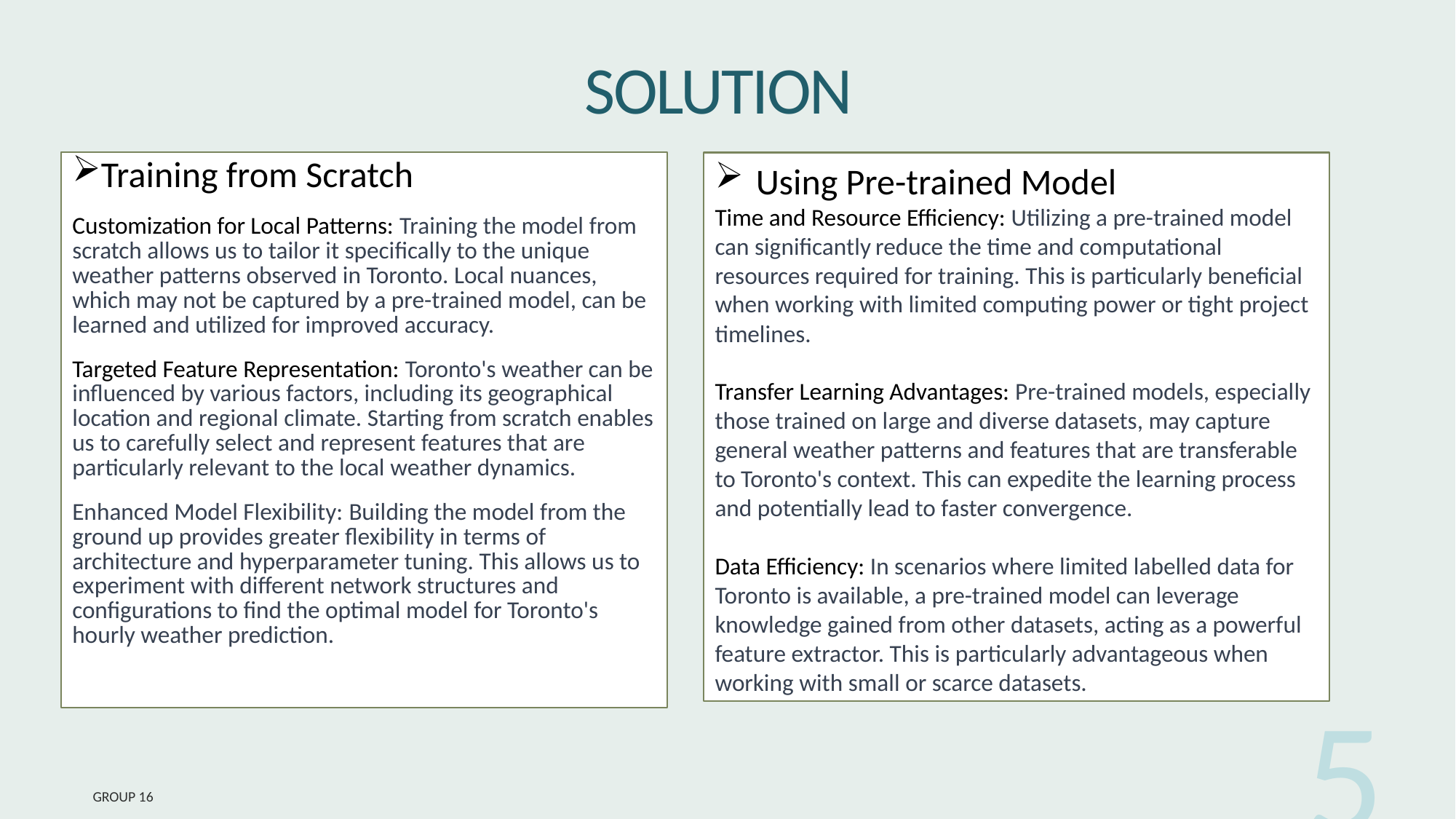

# SOLUTION
Training from Scratch
Customization for Local Patterns: Training the model from scratch allows us to tailor it specifically to the unique weather patterns observed in Toronto. Local nuances, which may not be captured by a pre-trained model, can be learned and utilized for improved accuracy.
Targeted Feature Representation: Toronto's weather can be influenced by various factors, including its geographical location and regional climate. Starting from scratch enables us to carefully select and represent features that are particularly relevant to the local weather dynamics.
Enhanced Model Flexibility: Building the model from the ground up provides greater flexibility in terms of architecture and hyperparameter tuning. This allows us to experiment with different network structures and configurations to find the optimal model for Toronto's hourly weather prediction.
Using Pre-trained Model
Time and Resource Efficiency: Utilizing a pre-trained model can significantly reduce the time and computational resources required for training. This is particularly beneficial when working with limited computing power or tight project timelines.

Transfer Learning Advantages: Pre-trained models, especially those trained on large and diverse datasets, may capture general weather patterns and features that are transferable to Toronto's context. This can expedite the learning process and potentially lead to faster convergence.

Data Efficiency: In scenarios where limited labelled data for Toronto is available, a pre-trained model can leverage knowledge gained from other datasets, acting as a powerful feature extractor. This is particularly advantageous when working with small or scarce datasets.
5
Group 16